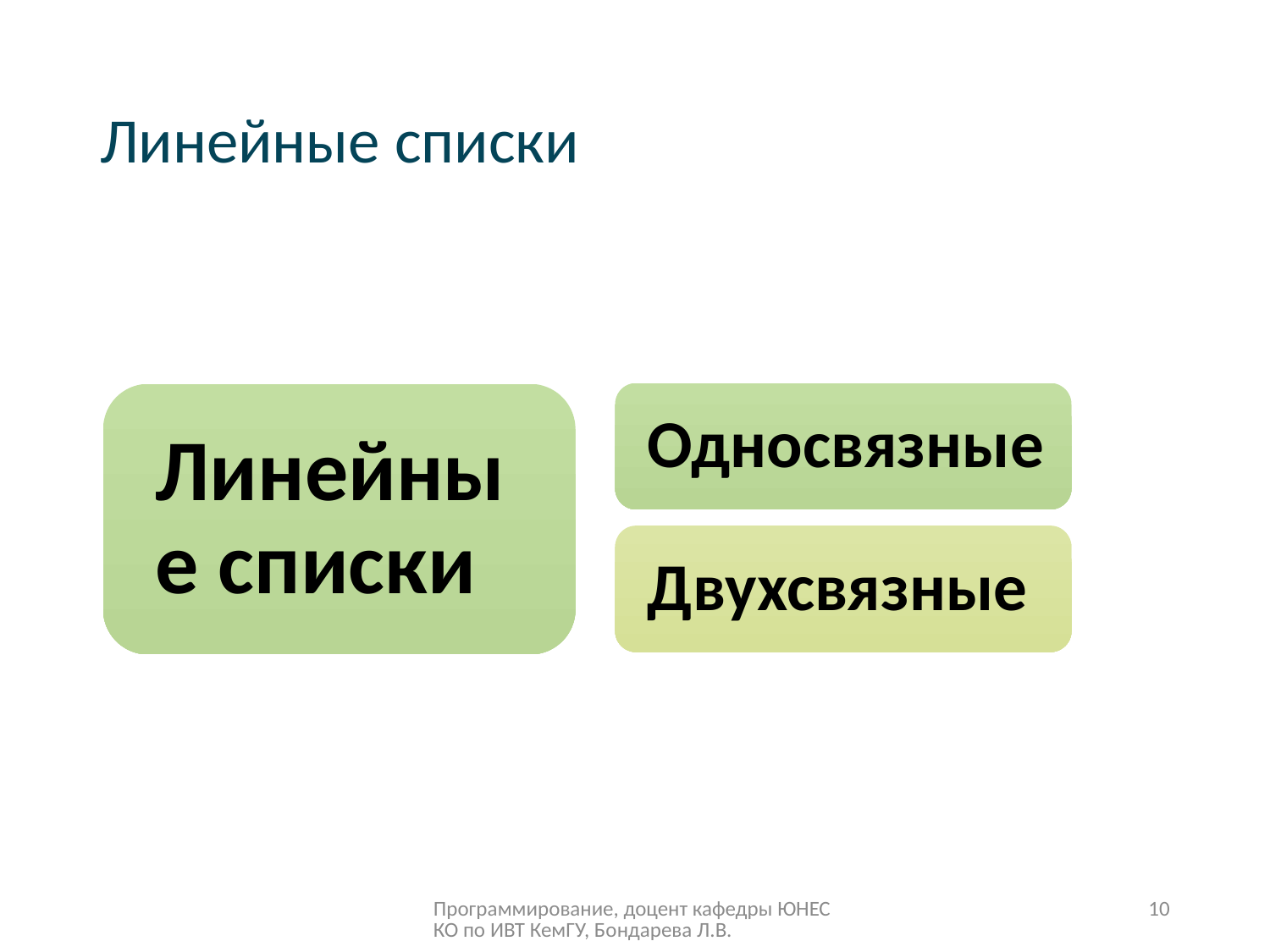

# Линейные списки
Линейные списки
Односвязные
Двухсвязные
Программирование, доцент кафедры ЮНЕСКО по ИВТ КемГУ, Бондарева Л.В.
10